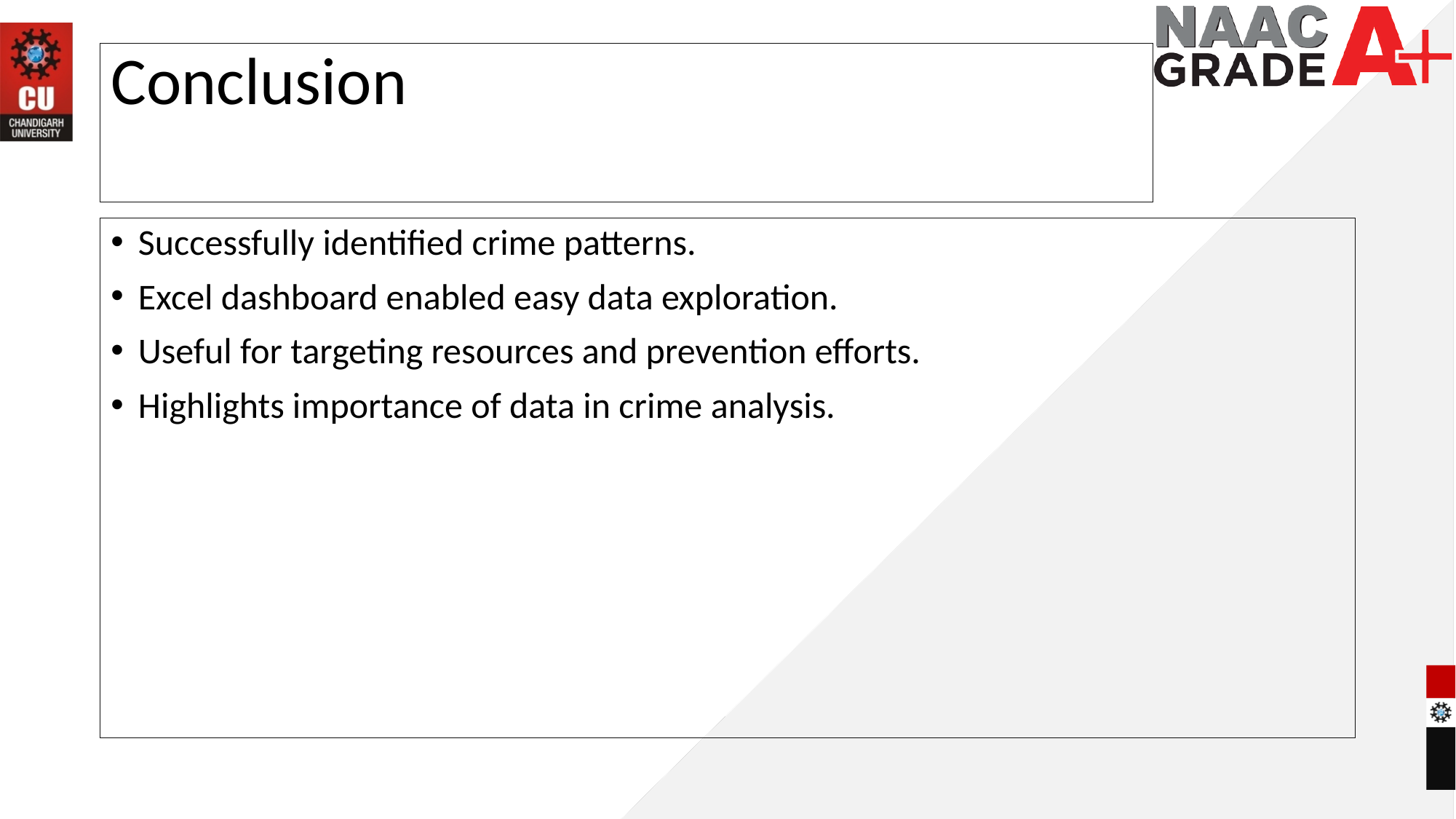

# Conclusion
Successfully identified crime patterns.
Excel dashboard enabled easy data exploration.
Useful for targeting resources and prevention efforts.
Highlights importance of data in crime analysis.